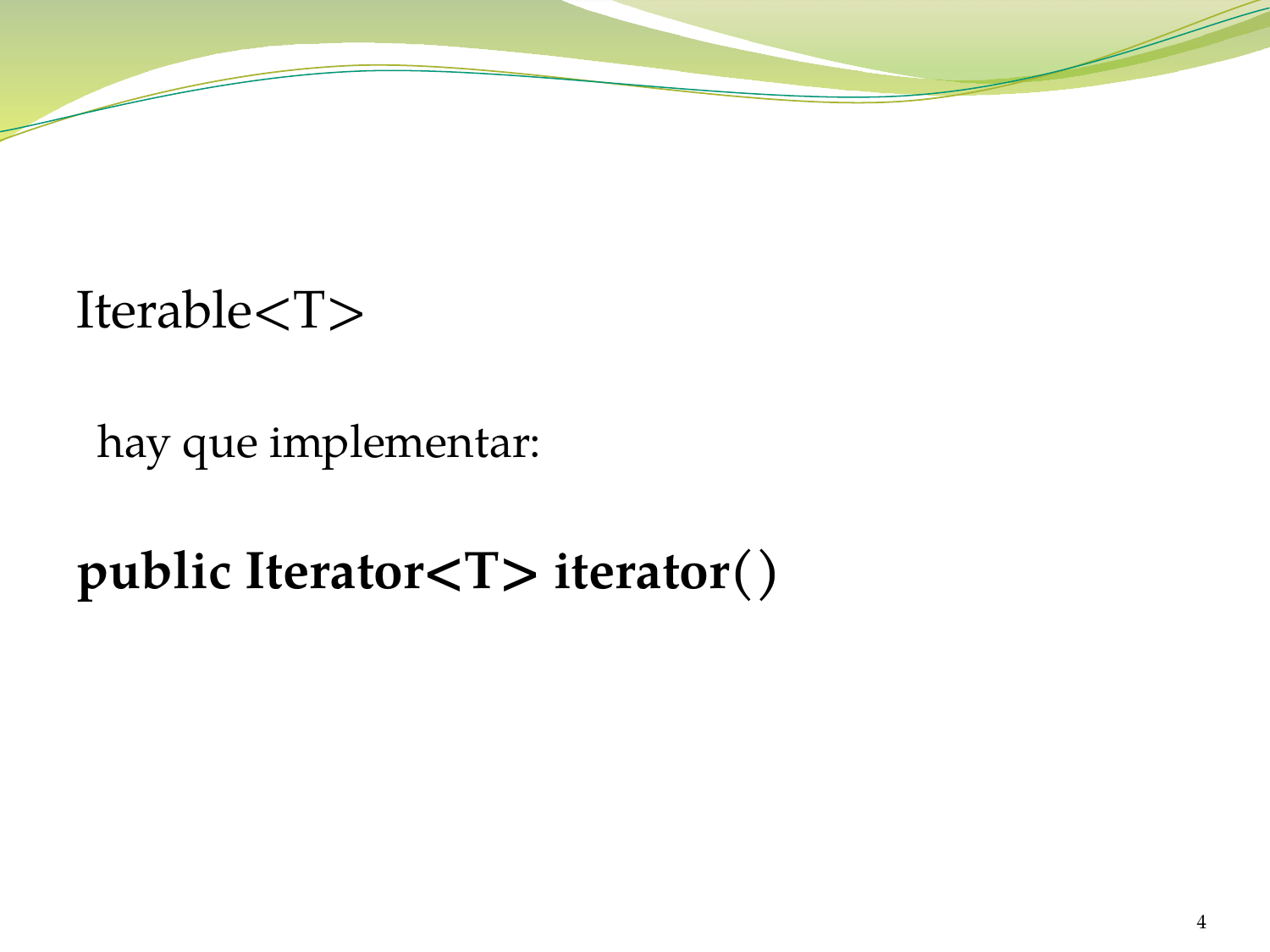

#
Iterable<T>

hay que implementar:

public Iterator<T> iterator()

4